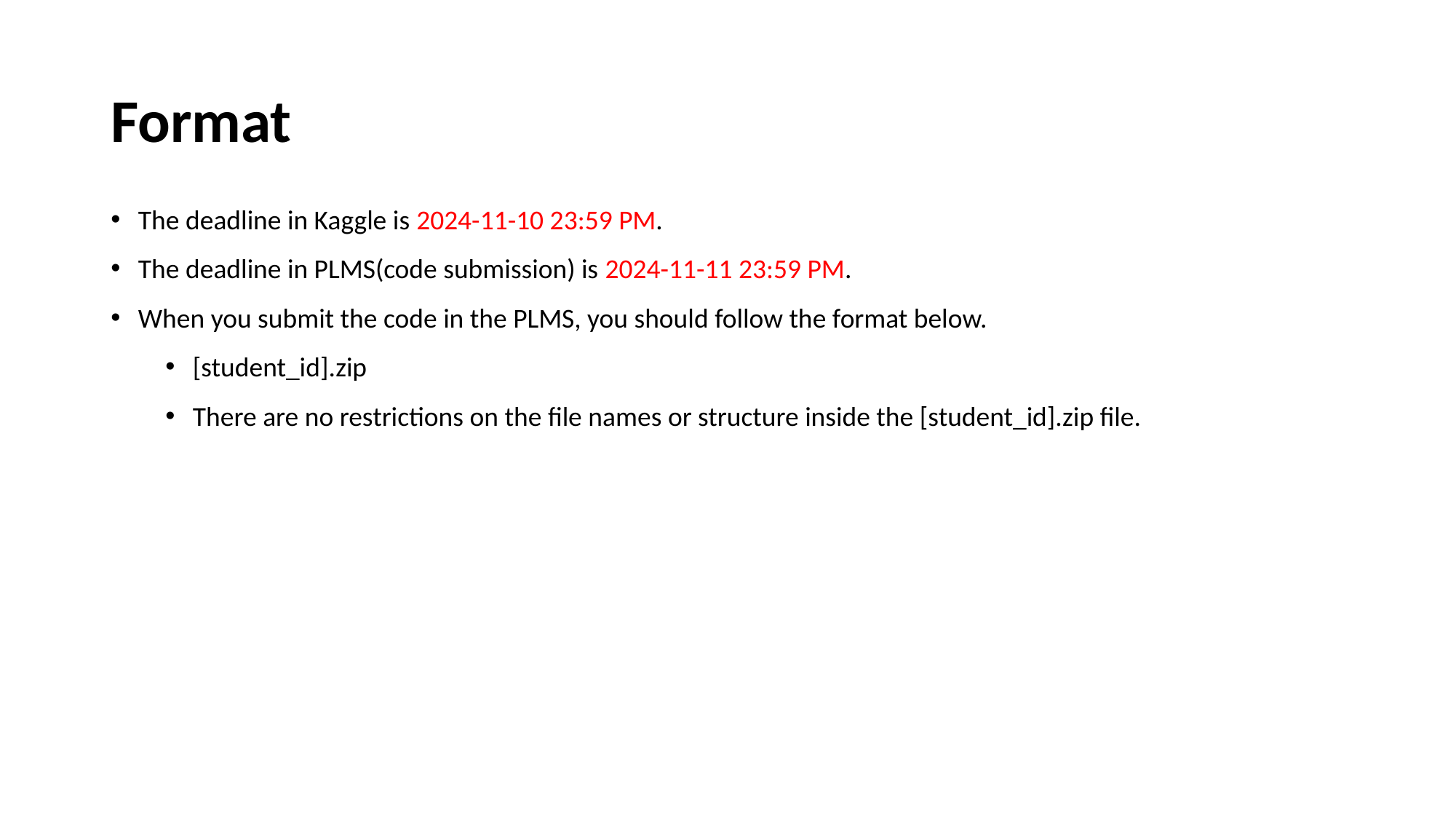

# Format
The deadline in Kaggle is 2024-11-10 23:59 PM.
The deadline in PLMS(code submission) is 2024-11-11 23:59 PM.
When you submit the code in the PLMS, you should follow the format below.
[student_id].zip
There are no restrictions on the file names or structure inside the [student_id].zip file.